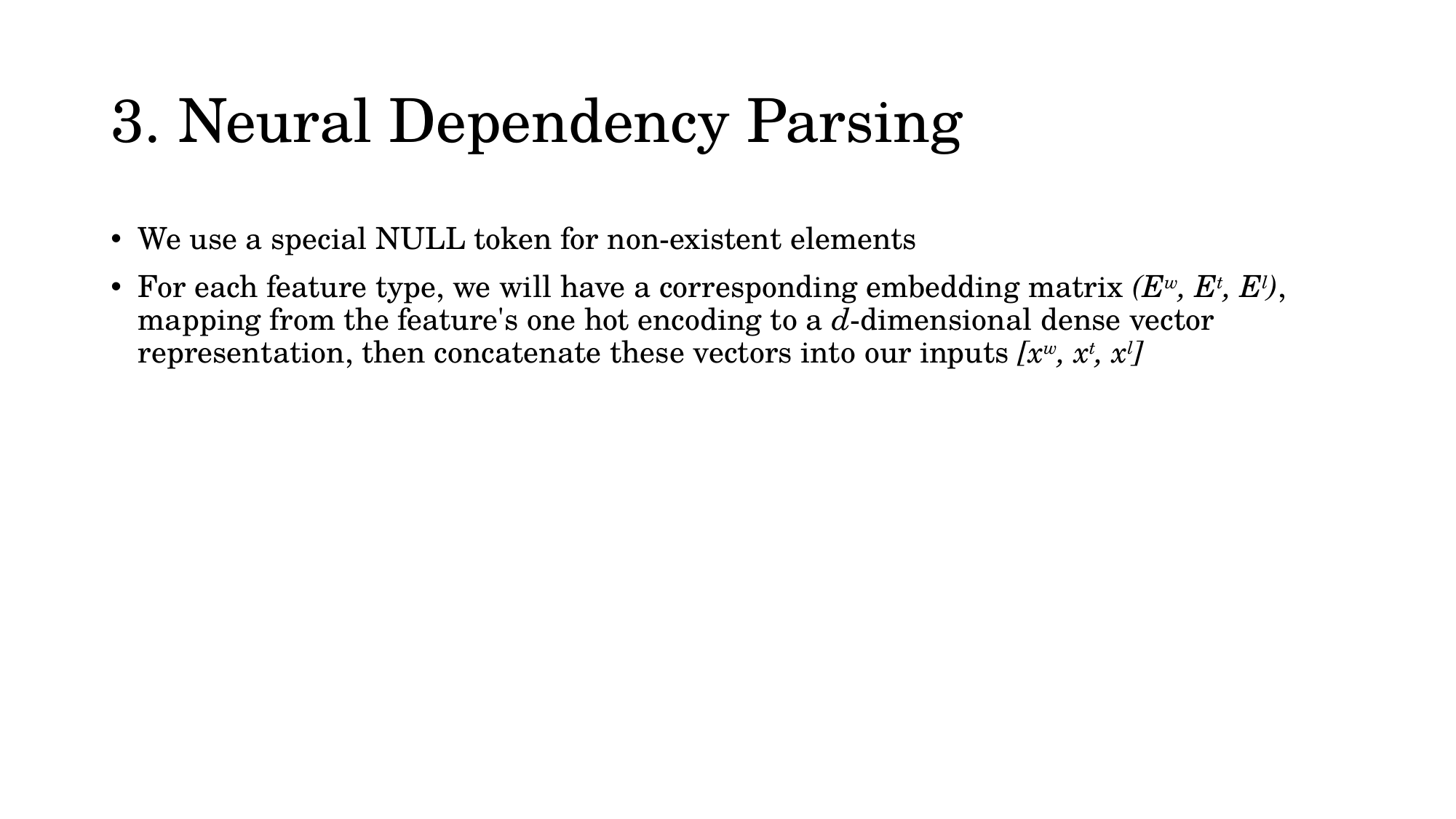

# 3. Neural Dependency Parsing
We use a special NULL token for non-existent elements
For each feature type, we will have a corresponding embedding matrix (Ew, Et, El), mapping from the feature's one hot encoding to a d-dimensional dense vector representation, then concatenate these vectors into our inputs [xw, xt, xl]